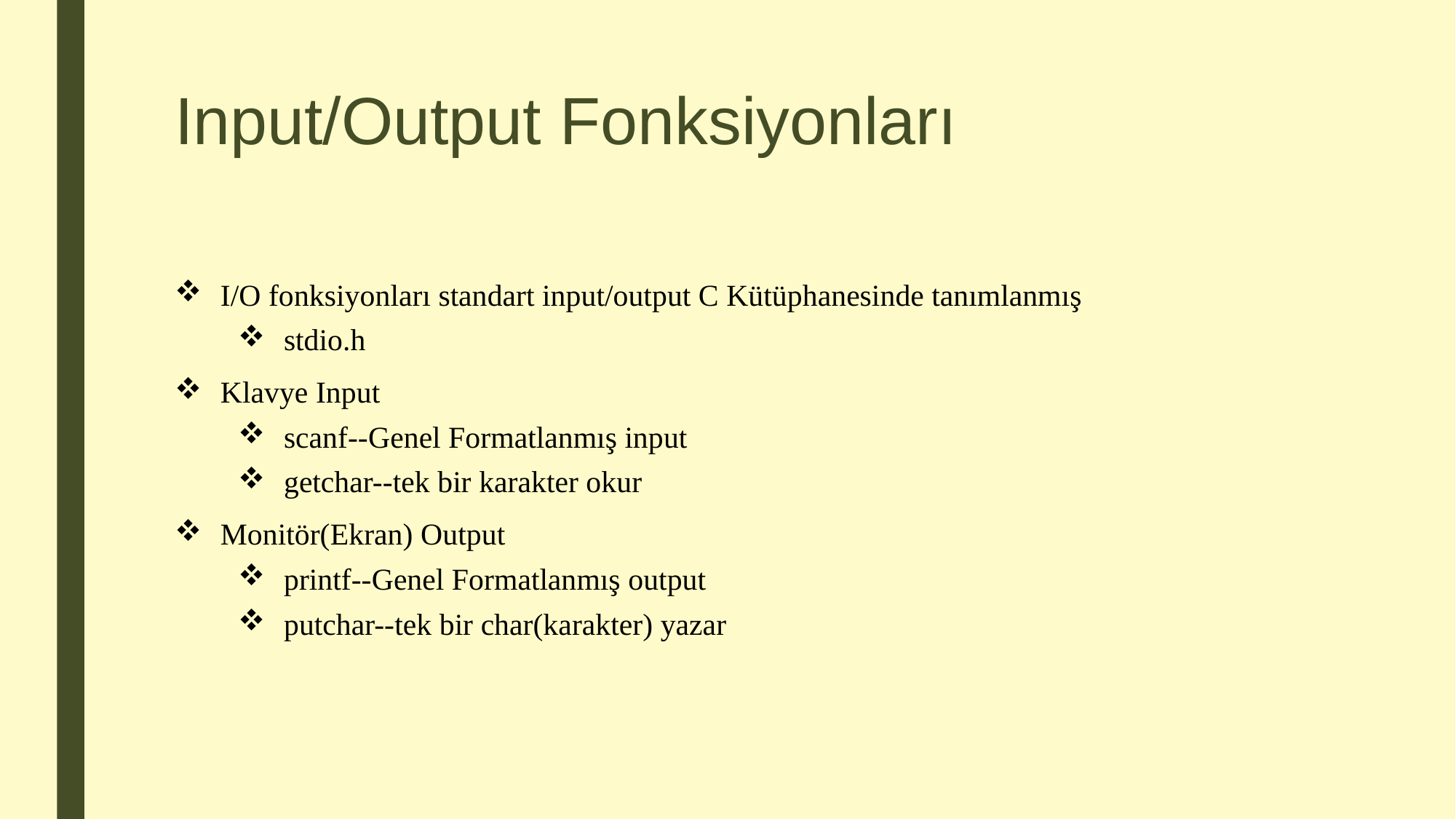

# Input/Output Fonksiyonları
I/O fonksiyonları standart input/output C Kütüphanesinde tanımlanmış
stdio.h
Klavye Input
scanf--Genel Formatlanmış input
getchar--tek bir karakter okur
Monitör(Ekran) Output
printf--Genel Formatlanmış output
putchar--tek bir char(karakter) yazar